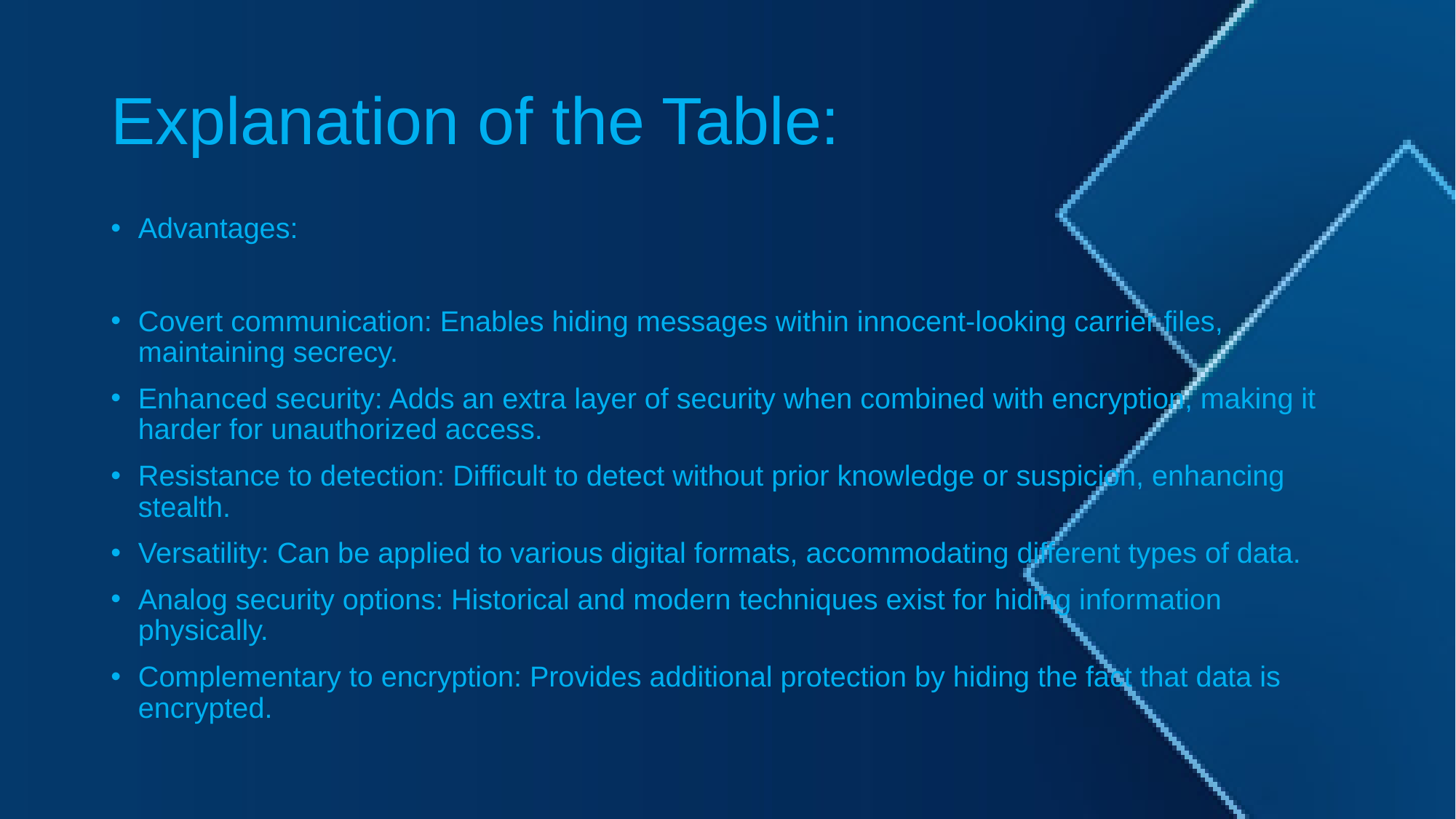

# Explanation of the Table:

Advantages:

Covert communication: Enables hiding messages within innocent-looking carrier files, maintaining secrecy.
Enhanced security: Adds an extra layer of security when combined with encryption, making it harder for unauthorized access.
Resistance to detection: Difficult to detect without prior knowledge or suspicion, enhancing stealth.
Versatility: Can be applied to various digital formats, accommodating different types of data.
Analog security options: Historical and modern techniques exist for hiding information physically.
Complementary to encryption: Provides additional protection by hiding the fact that data is encrypted.